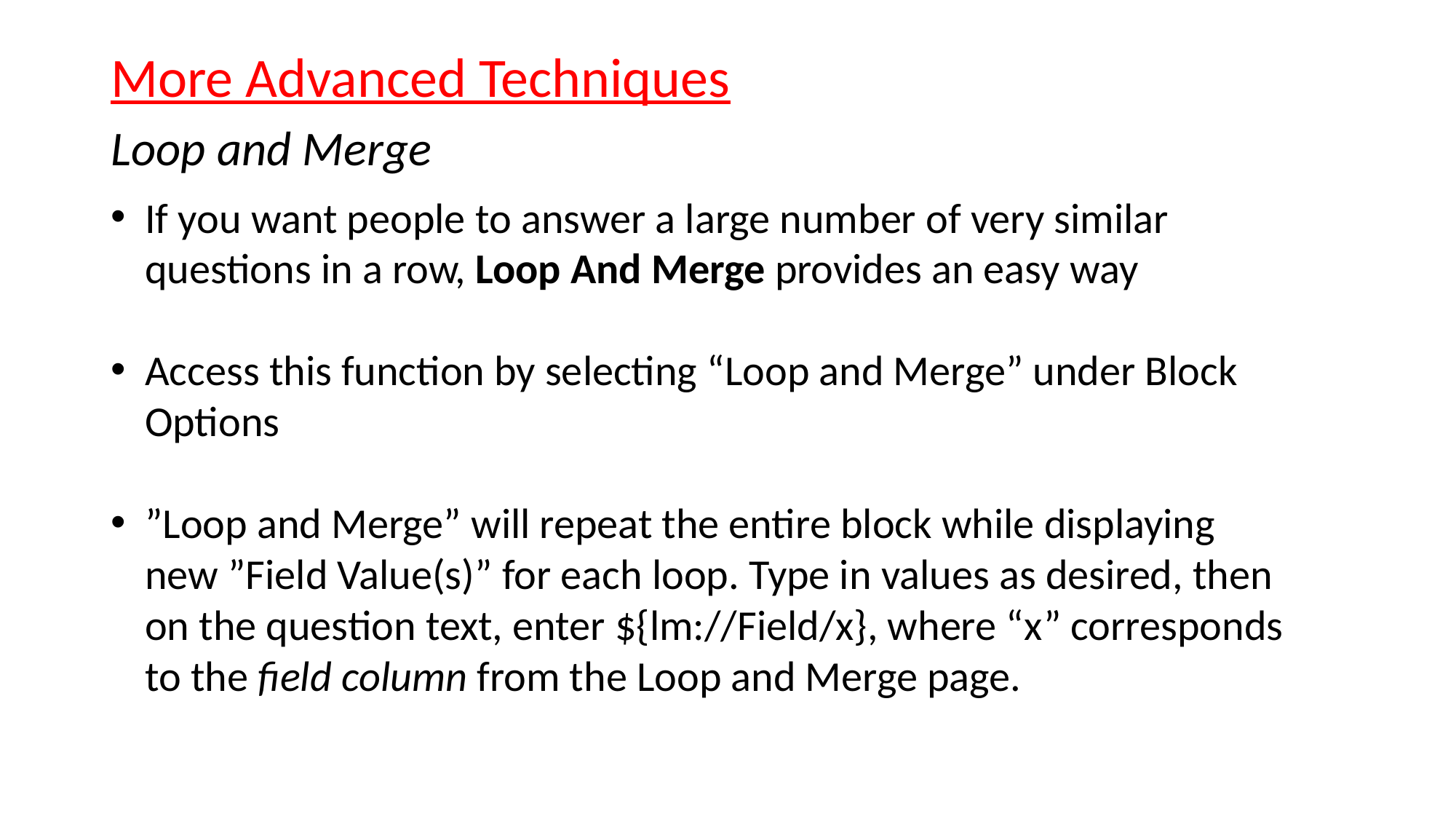

# More Advanced Techniques
Loop and Merge
If you want people to answer a large number of very similar questions in a row, Loop And Merge provides an easy way
Access this function by selecting “Loop and Merge” under Block Options

”Loop and Merge” will repeat the entire block while displaying  new ”Field Value(s)” for each loop. Type in values as desired, then on the question text, enter ${lm://Field/x}, where “x” corresponds to the field column from the Loop and Merge page.